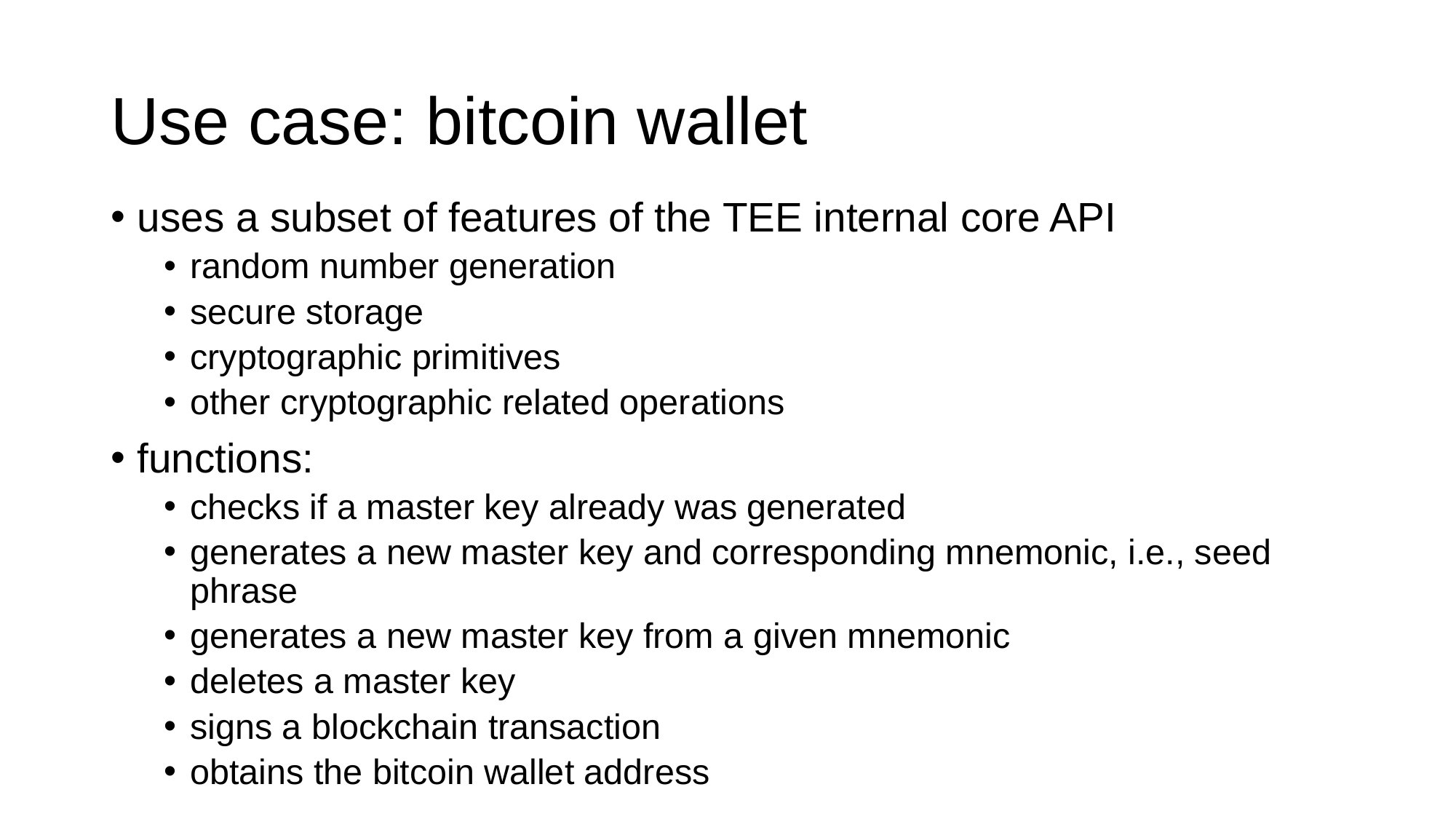

# Use case: bitcoin wallet
uses a subset of features of the TEE internal core API
random number generation
secure storage
cryptographic primitives
other cryptographic related operations
functions:
checks if a master key already was generated
generates a new master key and corresponding mnemonic, i.e., seed phrase
generates a new master key from a given mnemonic
deletes a master key
signs a blockchain transaction
obtains the bitcoin wallet address